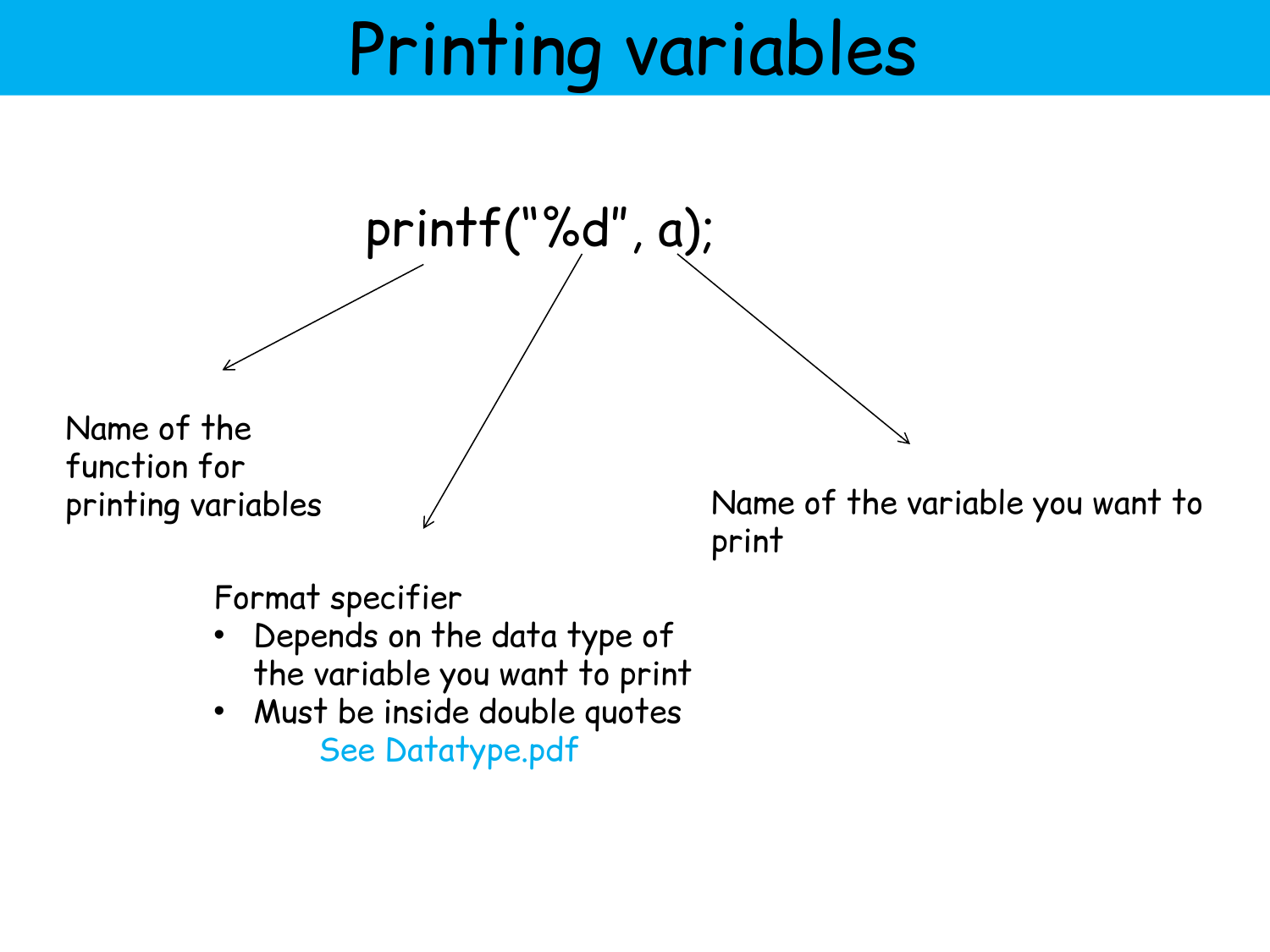

Printing variables
	                 printf(“%d”, a);
Name of the function for printing variables
Name of the variable you want to print
Format specifier
Depends on the data type of the variable you want to print
Must be inside double quotes
           See Datatype.pdf